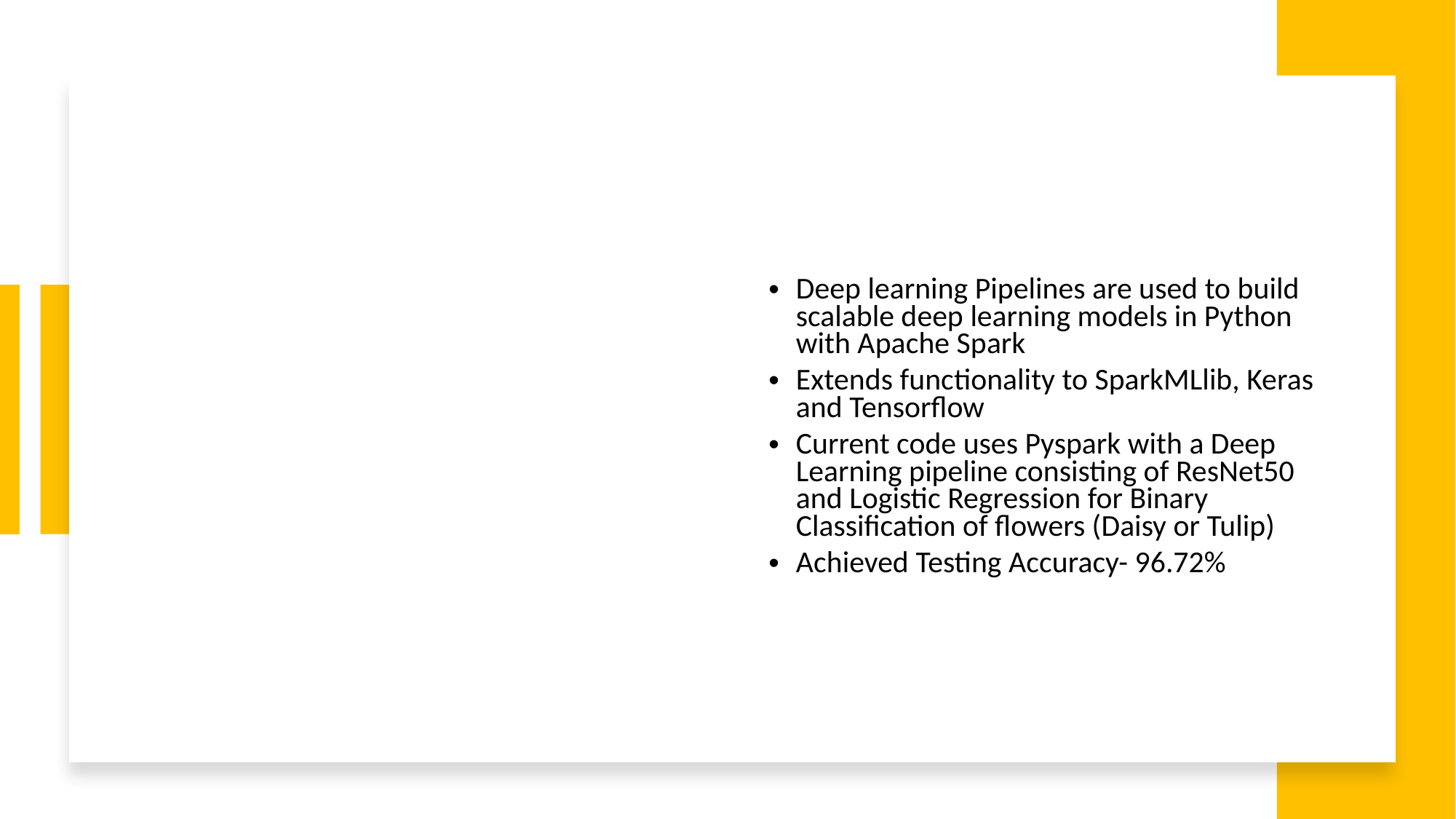

Deep learning Pipelines are used to build scalable deep learning models in Python with Apache Spark
Extends functionality to SparkMLlib, Keras and Tensorflow
Current code uses Pyspark with a Deep Learning pipeline consisting of ResNet50 and Logistic Regression for Binary Classification of flowers (Daisy or Tulip)
Achieved Testing Accuracy- 96.72%